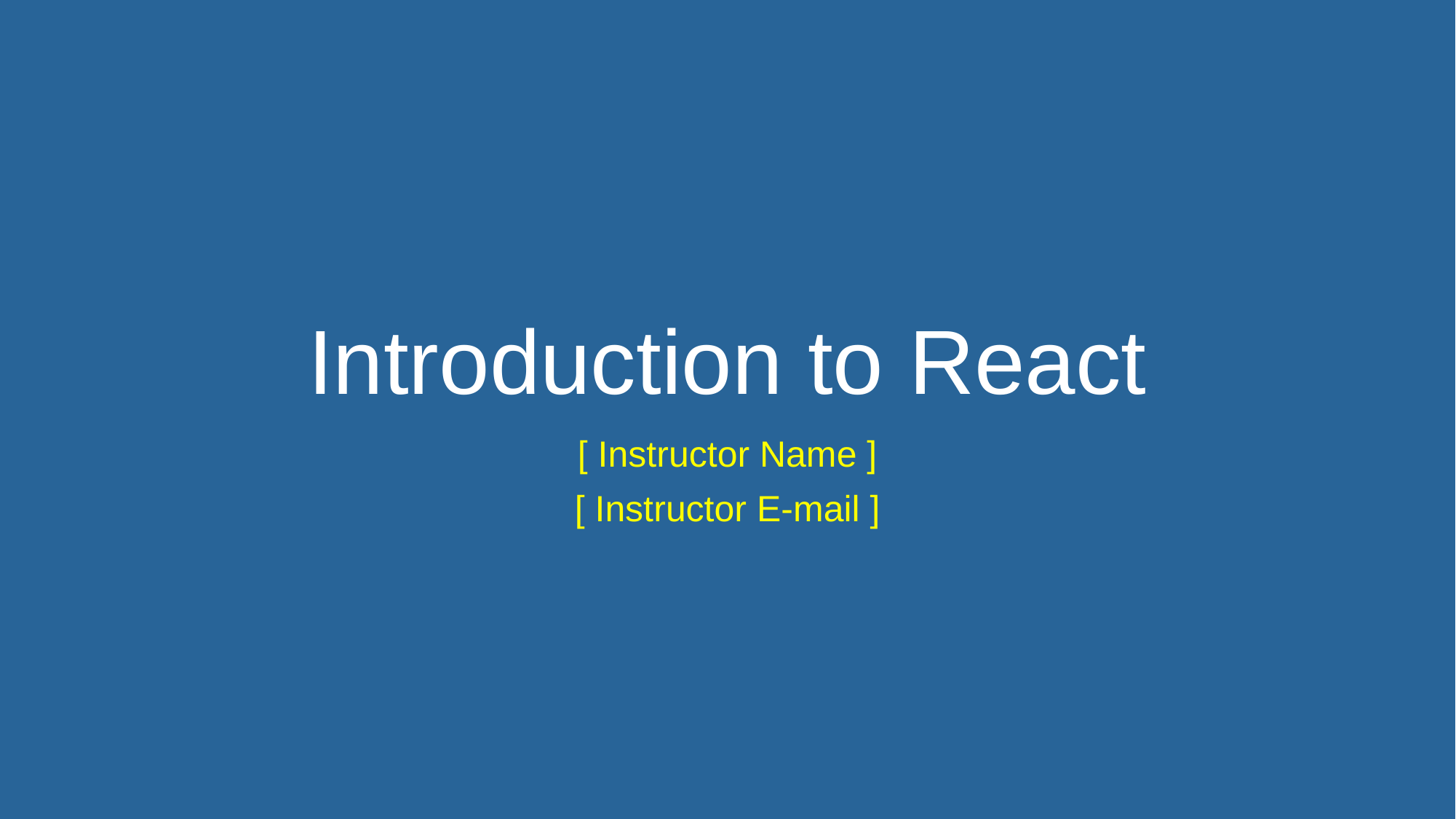

# Introduction to React
[ Instructor Name ]
[ Instructor E-mail ]